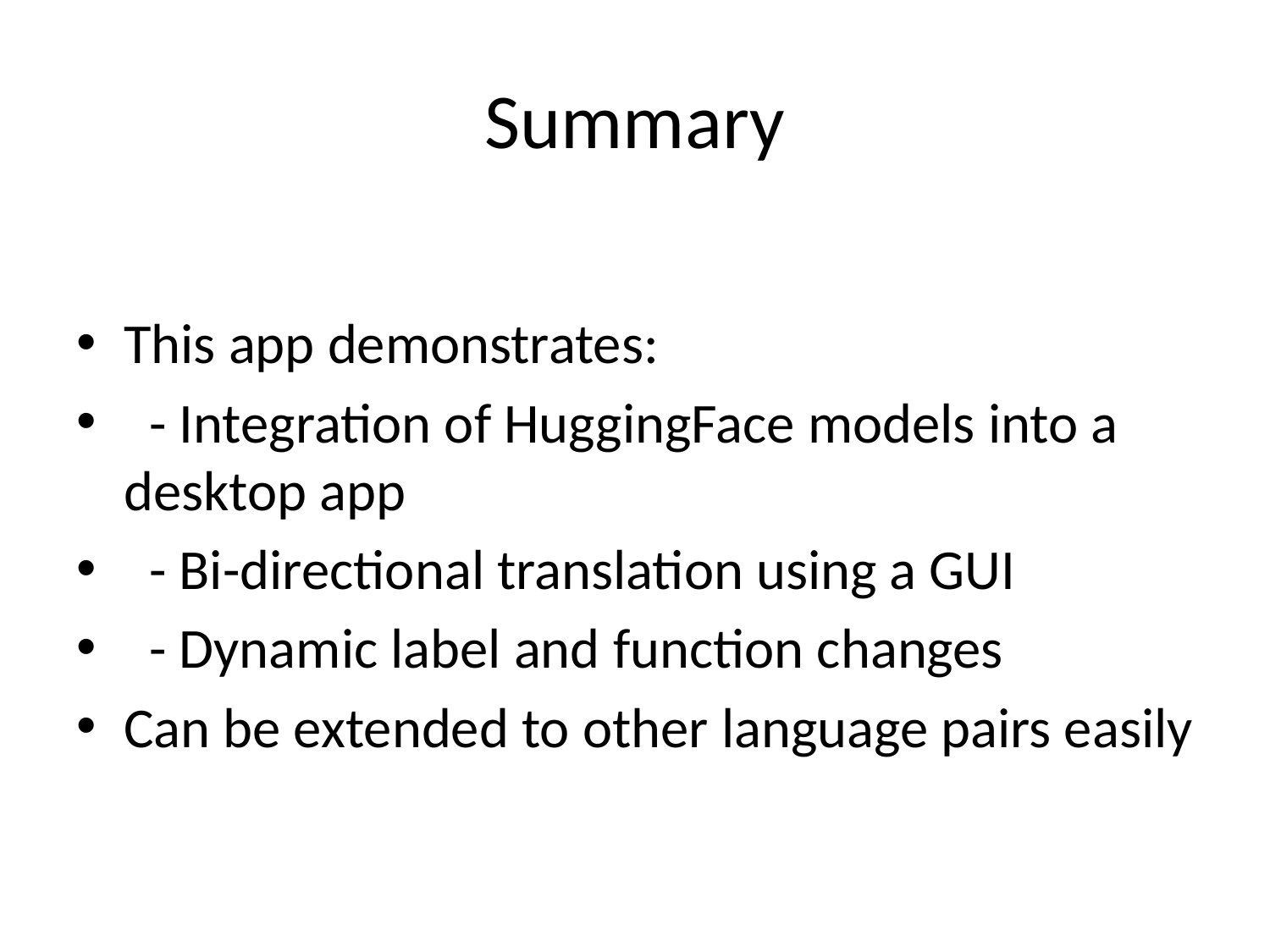

# Summary

This app demonstrates:
  - Integration of HuggingFace models into a desktop app
  - Bi-directional translation using a GUI
  - Dynamic label and function changes
Can be extended to other language pairs easily